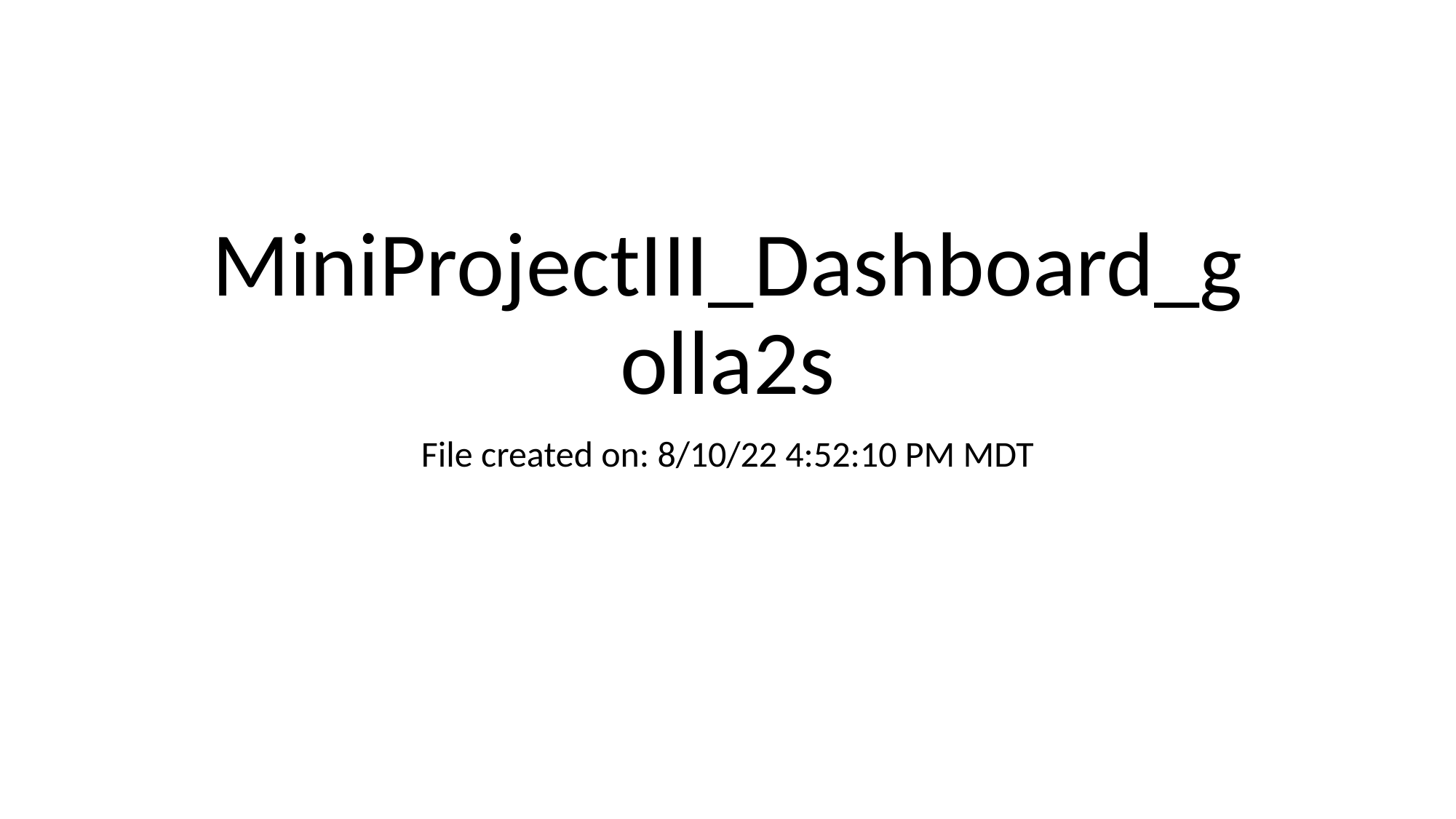

# MiniProjectIII_Dashboard_golla2s
File created on: 8/10/22 4:52:10 PM MDT